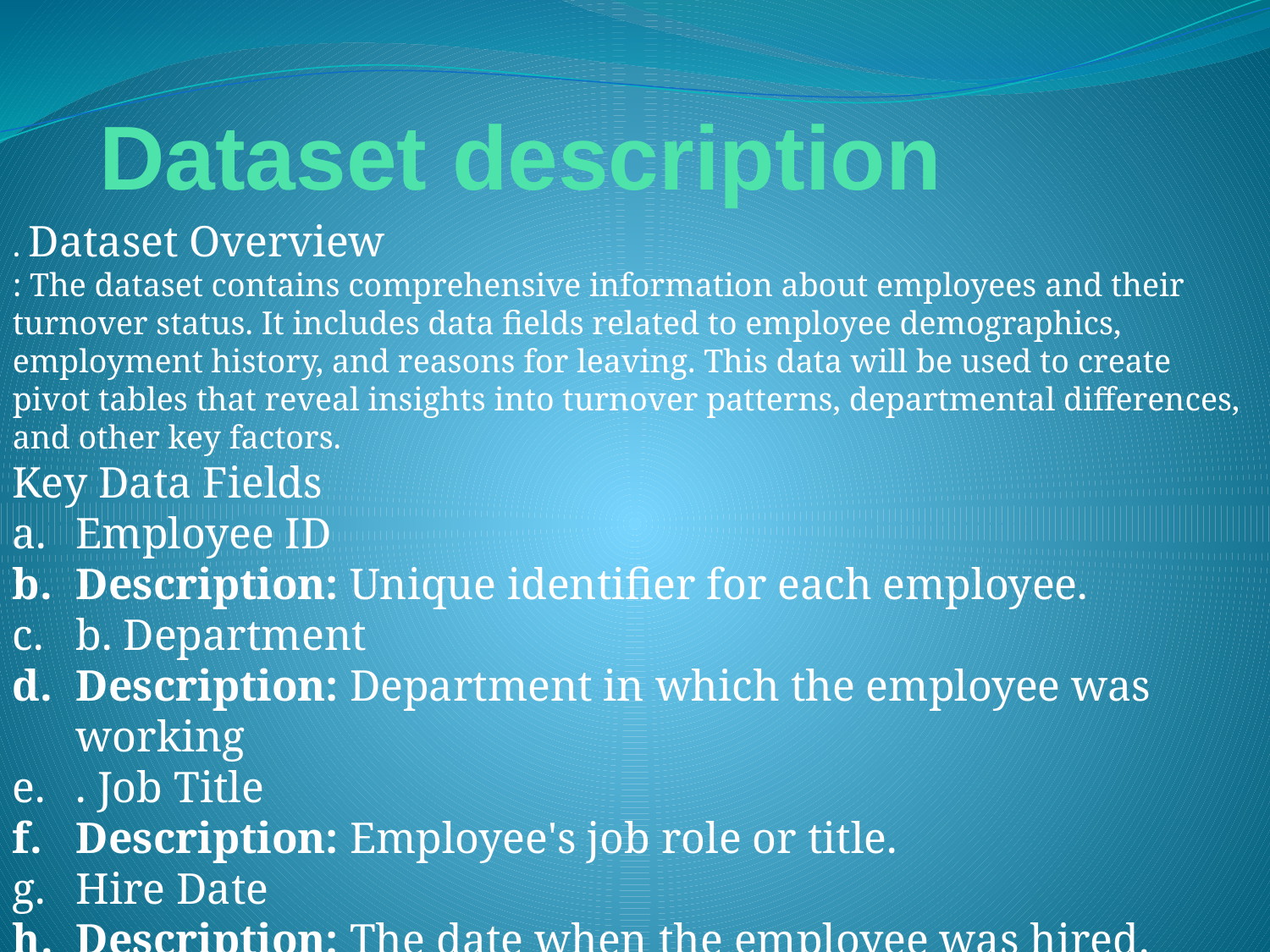

# Dataset description

. Dataset Overview
: The dataset contains comprehensive information about employees and their turnover status. It includes data fields related to employee demographics, employment history, and reasons for leaving. This data will be used to create pivot tables that reveal insights into turnover patterns, departmental differences, and other key factors.
Key Data Fields
Employee ID
Description: Unique identifier for each employee.
b. Department
Description: Department in which the employee was working
. Job Title
Description: Employee's job role or title.
Hire Date
Description: The date when the employee was hired.
e. Exit Date